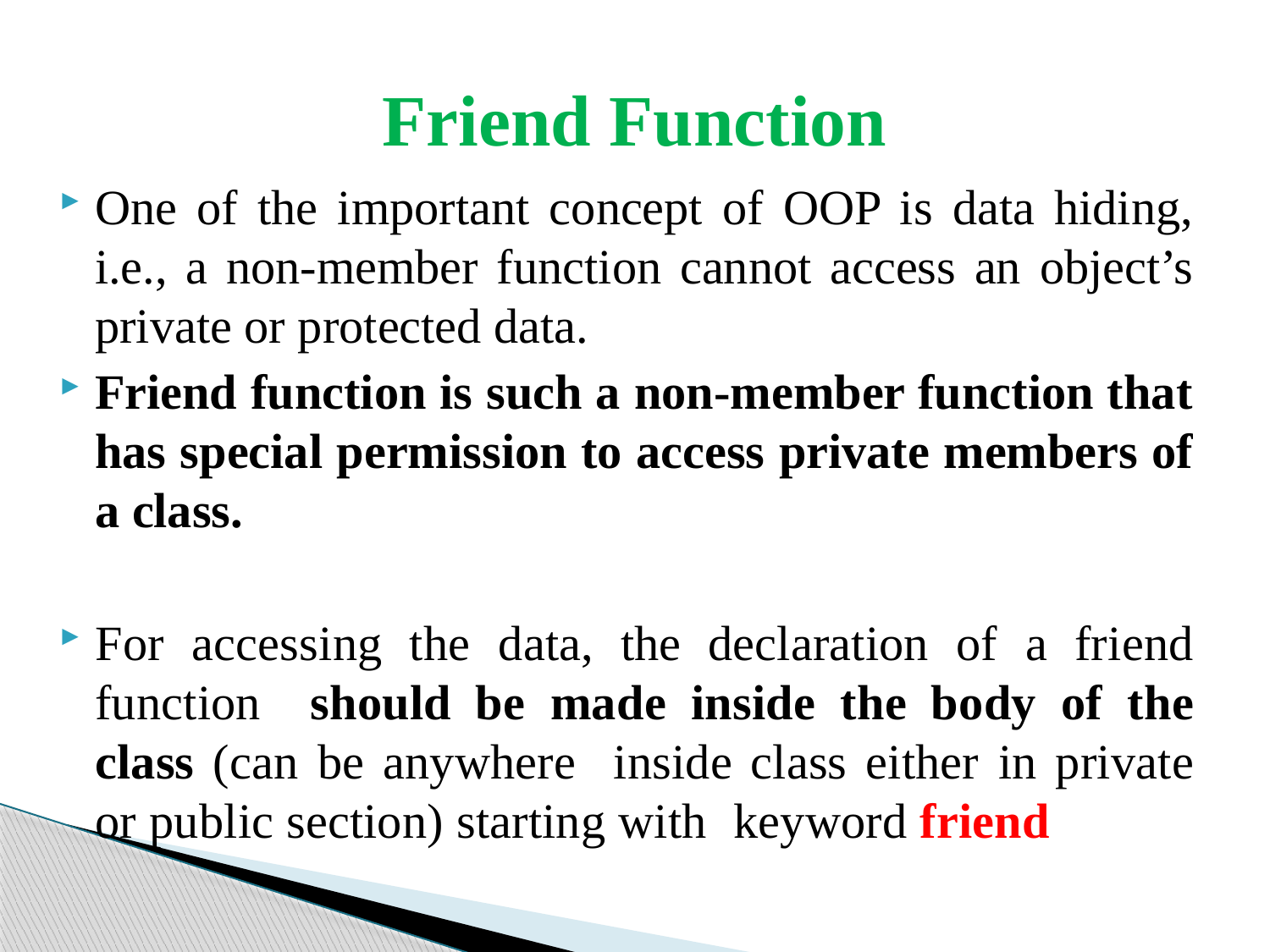

# Friend Function
One of the important concept of OOP is data hiding, i.e., a non-member function cannot access an object’s private or protected data.
Friend function is such a non-member function that has special permission to access private members of a class.

For accessing the data, the declaration of a friend function  should be made inside the body of the class (can be anywhere  inside class either in private or public section) starting with  keyword friend